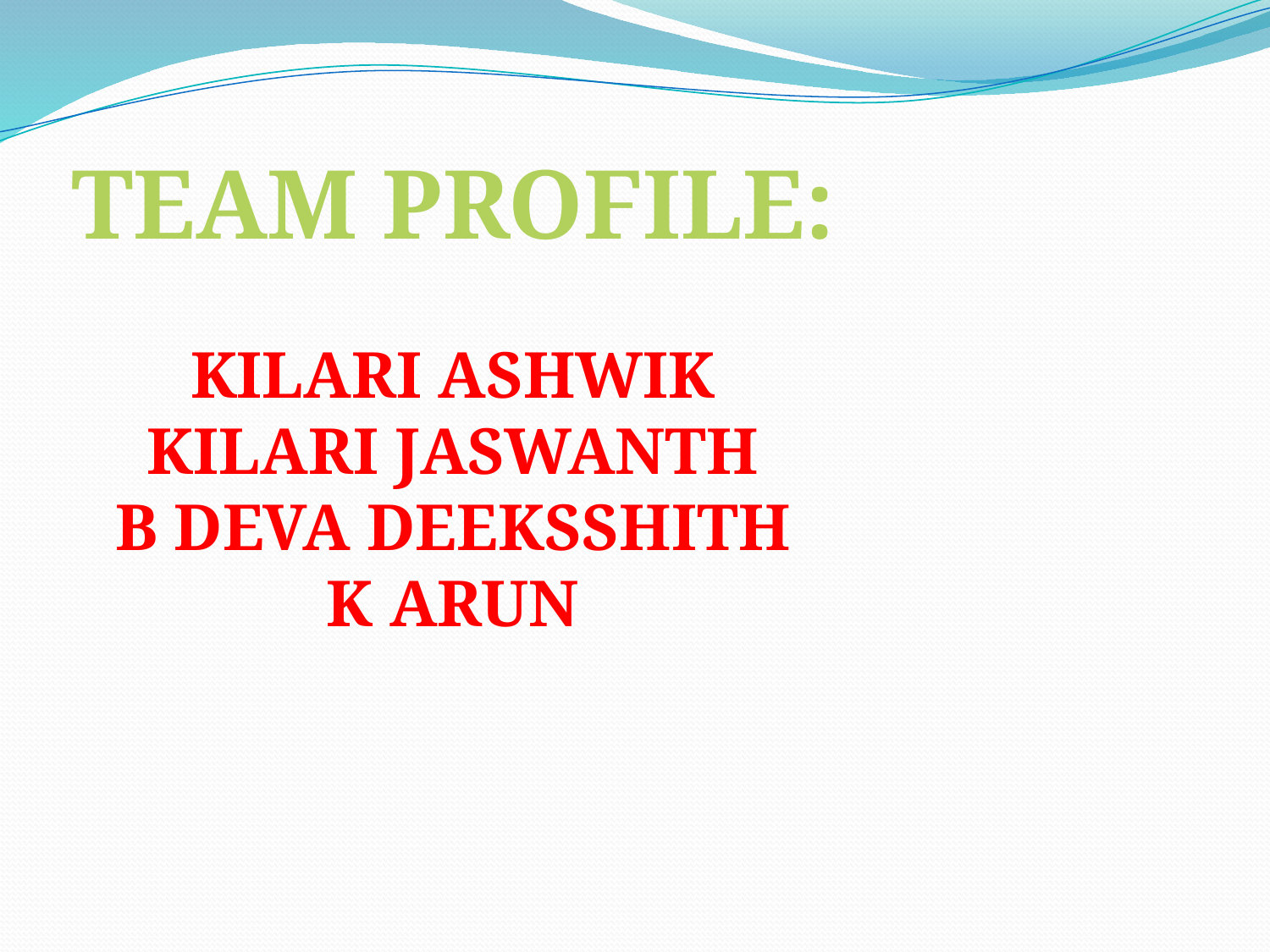

TEAM PROFILE:

KILARI ASHWIK
KILARI JASWANTH
B DEVA DEEKSSHITH
K ARUN